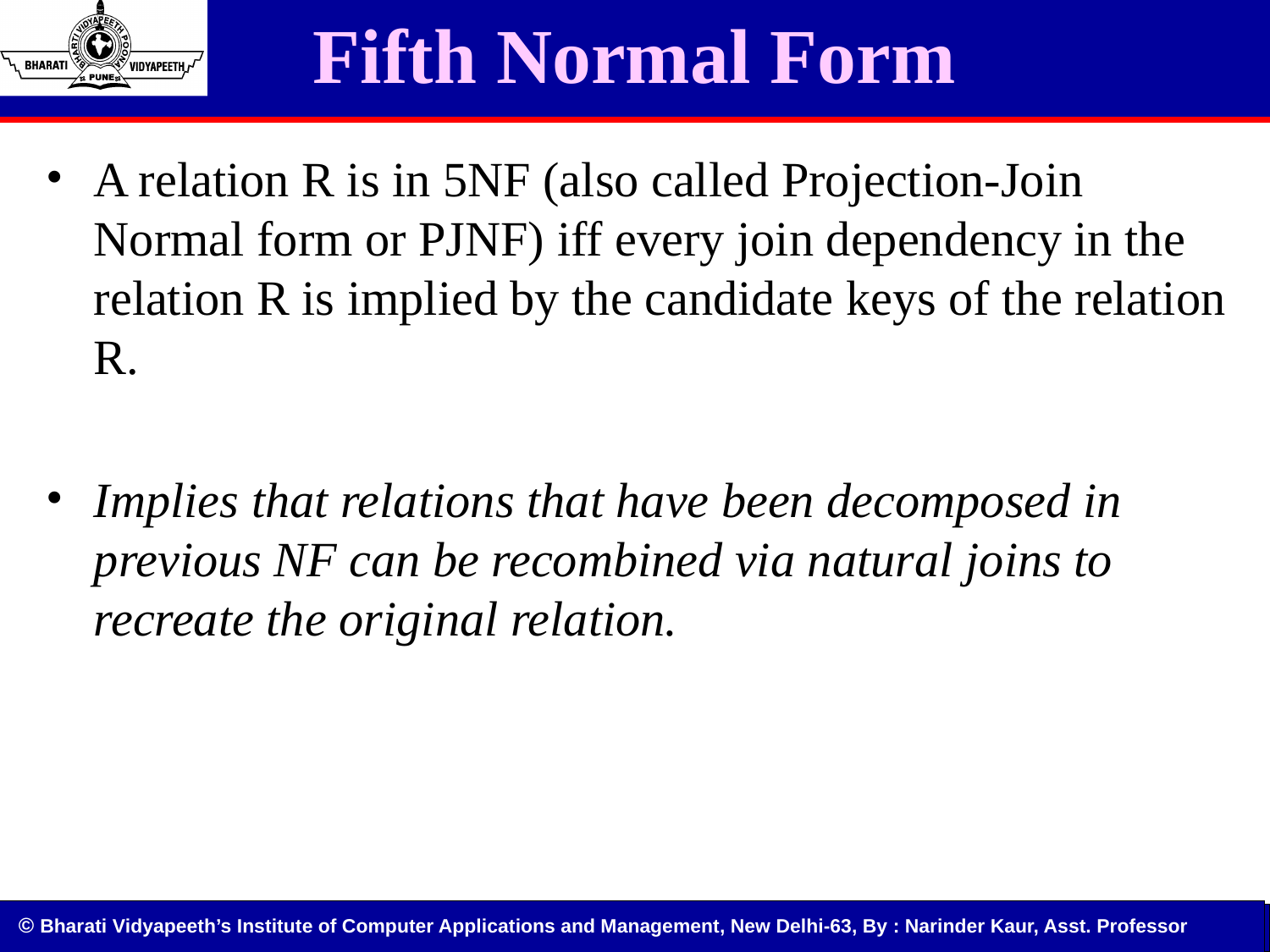

# Fifth Normal Form
A relation R is in 5NF (also called Projection-Join Normal form or PJNF) iff every join dependency in the relation R is implied by the candidate keys of the relation R.

Implies that relations that have been decomposed in previous NF can be recombined via natural joins to recreate the original relation.